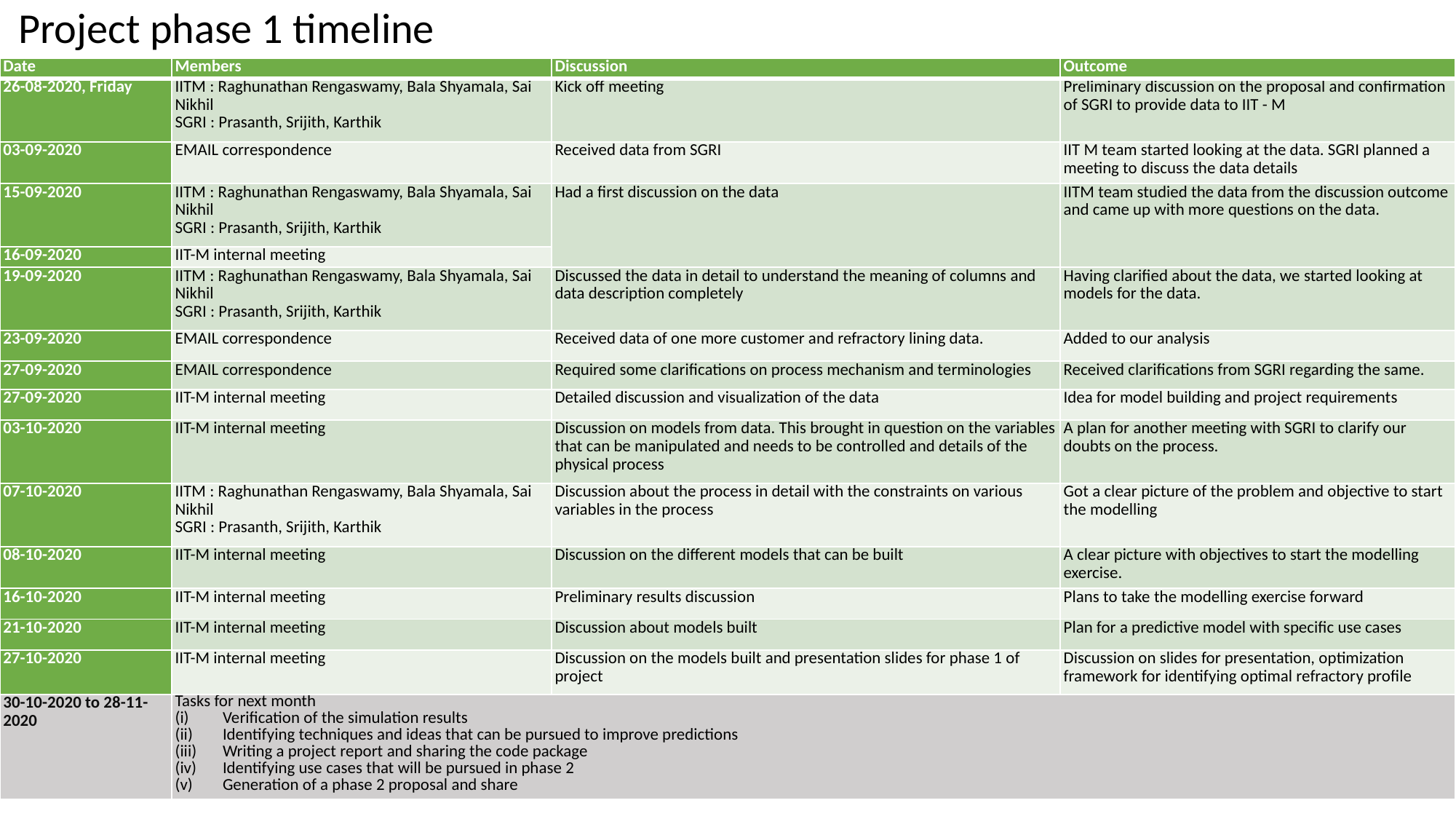

# Project phase 1 timeline
| Date | Members | Discussion | Outcome |
| --- | --- | --- | --- |
| 26-08-2020, Friday | IITM : Raghunathan Rengaswamy, Bala Shyamala, Sai Nikhil SGRI : Prasanth, Srijith, Karthik | Kick off meeting | Preliminary discussion on the proposal and confirmation of SGRI to provide data to IIT - M |
| 03-09-2020 | EMAIL correspondence | Received data from SGRI | IIT M team started looking at the data. SGRI planned a meeting to discuss the data details |
| 15-09-2020 | IITM : Raghunathan Rengaswamy, Bala Shyamala, Sai Nikhil SGRI : Prasanth, Srijith, Karthik | Had a first discussion on the data | IITM team studied the data from the discussion outcome and came up with more questions on the data. |
| 16-09-2020 | IIT-M internal meeting |  |  |
| 19-09-2020 | IITM : Raghunathan Rengaswamy, Bala Shyamala, Sai Nikhil SGRI : Prasanth, Srijith, Karthik | Discussed the data in detail to understand the meaning of columns and data description completely | Having clarified about the data, we started looking at models for the data. |
| 23-09-2020 | EMAIL correspondence | Received data of one more customer and refractory lining data. | Added to our analysis |
| 27-09-2020 | EMAIL correspondence | Required some clarifications on process mechanism and terminologies | Received clarifications from SGRI regarding the same. |
| 27-09-2020 | IIT-M internal meeting | Detailed discussion and visualization of the data | Idea for model building and project requirements |
| 03-10-2020 | IIT-M internal meeting | Discussion on models from data. This brought in question on the variables that can be manipulated and needs to be controlled and details of the physical process | A plan for another meeting with SGRI to clarify our doubts on the process. |
| 07-10-2020 | IITM : Raghunathan Rengaswamy, Bala Shyamala, Sai Nikhil SGRI : Prasanth, Srijith, Karthik | Discussion about the process in detail with the constraints on various variables in the process | Got a clear picture of the problem and objective to start the modelling |
| 08-10-2020 | IIT-M internal meeting | Discussion on the different models that can be built | A clear picture with objectives to start the modelling exercise. |
| 16-10-2020 | IIT-M internal meeting | Preliminary results discussion | Plans to take the modelling exercise forward |
| 21-10-2020 | IIT-M internal meeting | Discussion about models built | Plan for a predictive model with specific use cases |
| 27-10-2020 | IIT-M internal meeting | Discussion on the models built and presentation slides for phase 1 of project | Discussion on slides for presentation, optimization framework for identifying optimal refractory profile |
| 30-10-2020 to 28-11-2020 | Tasks for next month Verification of the simulation results Identifying techniques and ideas that can be pursued to improve predictions Writing a project report and sharing the code package Identifying use cases that will be pursued in phase 2 Generation of a phase 2 proposal and share |  |  |